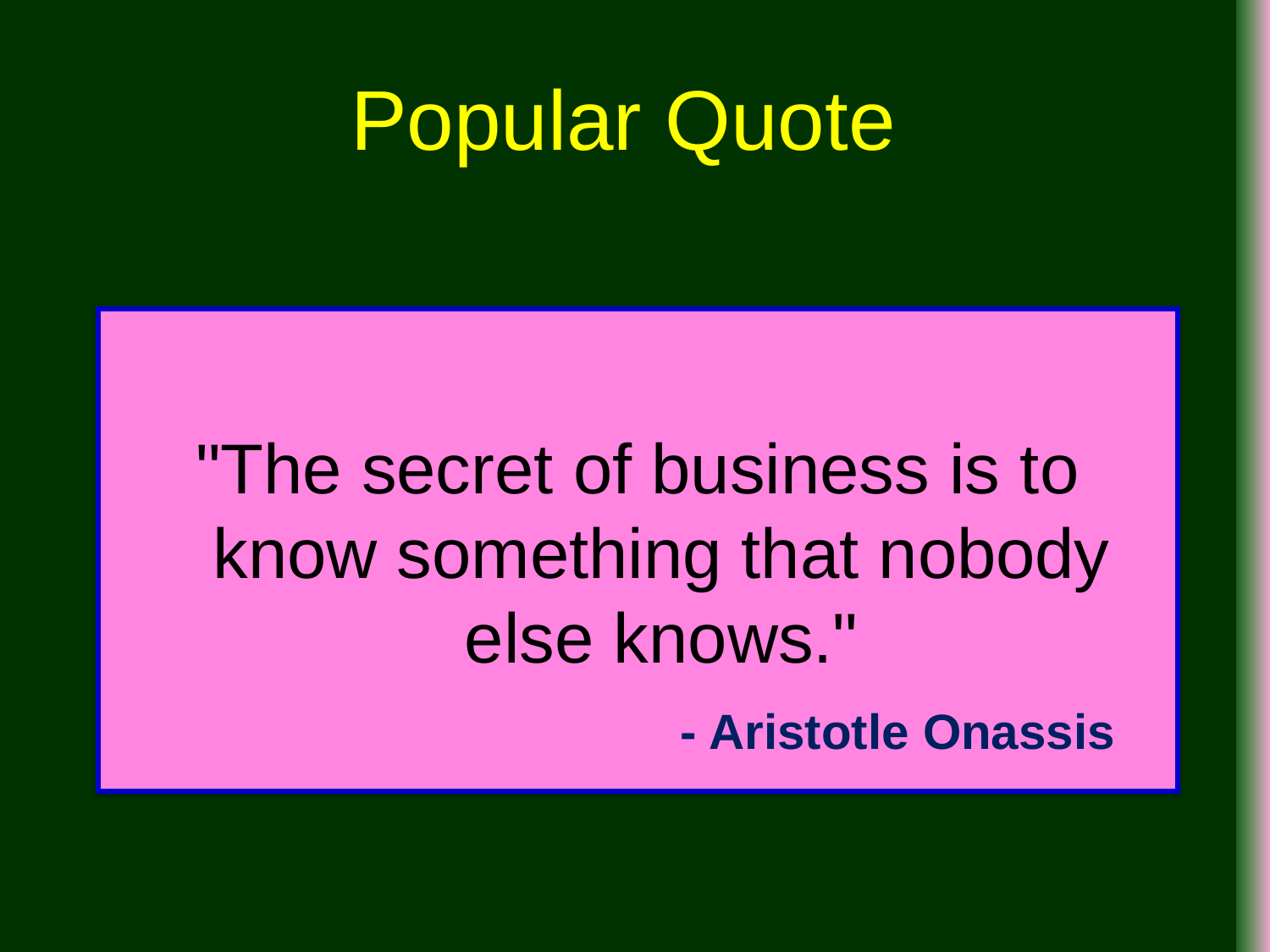

# Popular Quote
"The secret of business is to know something that nobody else knows."
- Aristotle Onassis